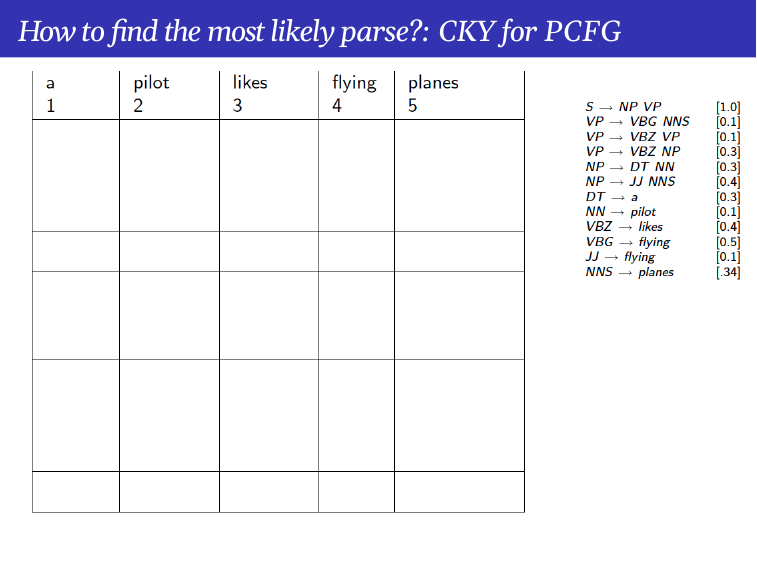

How to find the most likely parse?: CKY for PCFG

Syntax
Week 5: Lecture 4
2 / 14